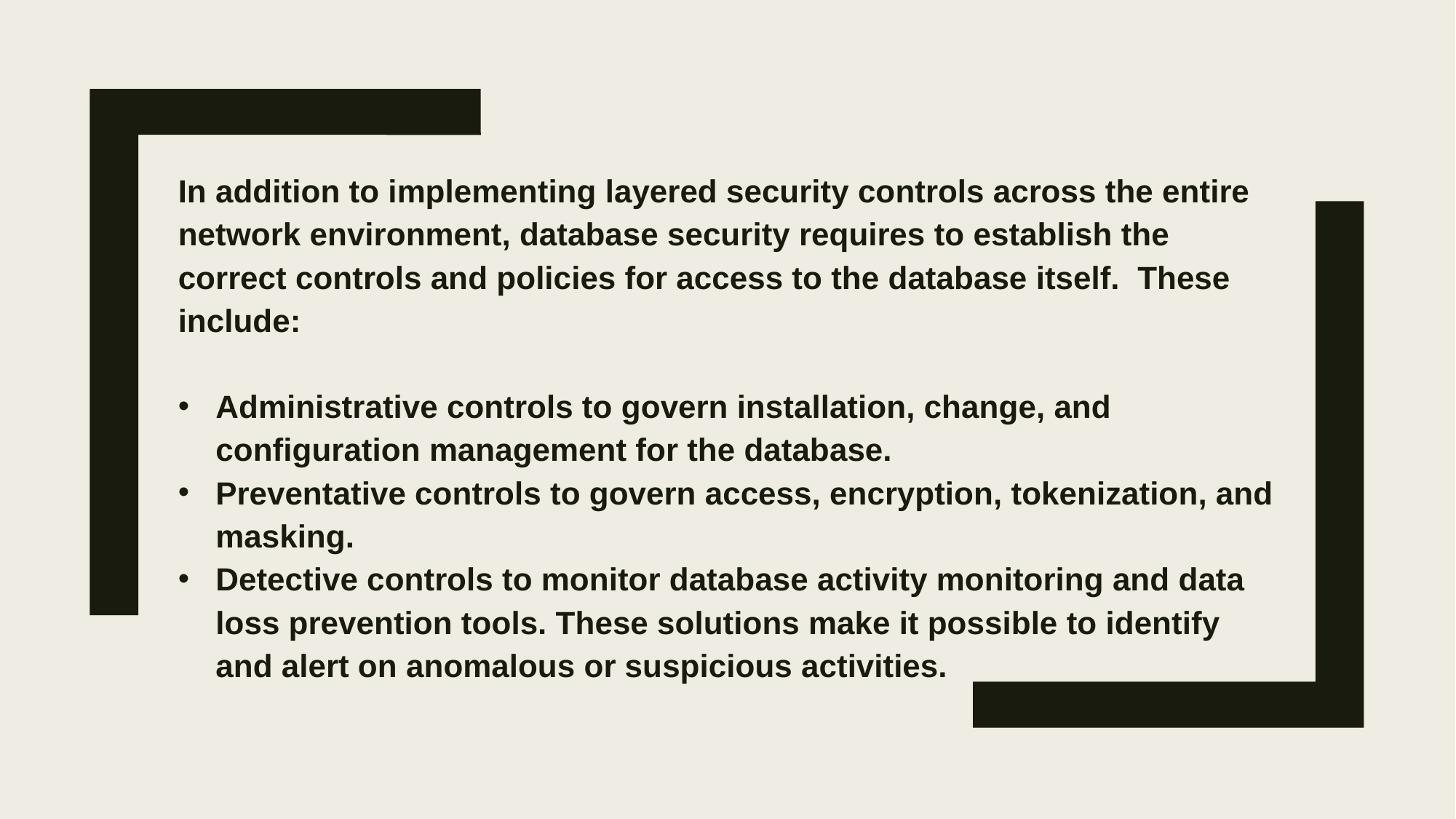

In addition to implementing layered security controls across the entire network environment, database security requires to establish the correct controls and policies for access to the database itself.  These include:

Administrative controls to govern installation, change, and configuration management for the database.
Preventative controls to govern access, encryption, tokenization, and masking.
Detective controls to monitor database activity monitoring and data loss prevention tools. These solutions make it possible to identify and alert on anomalous or suspicious activities.